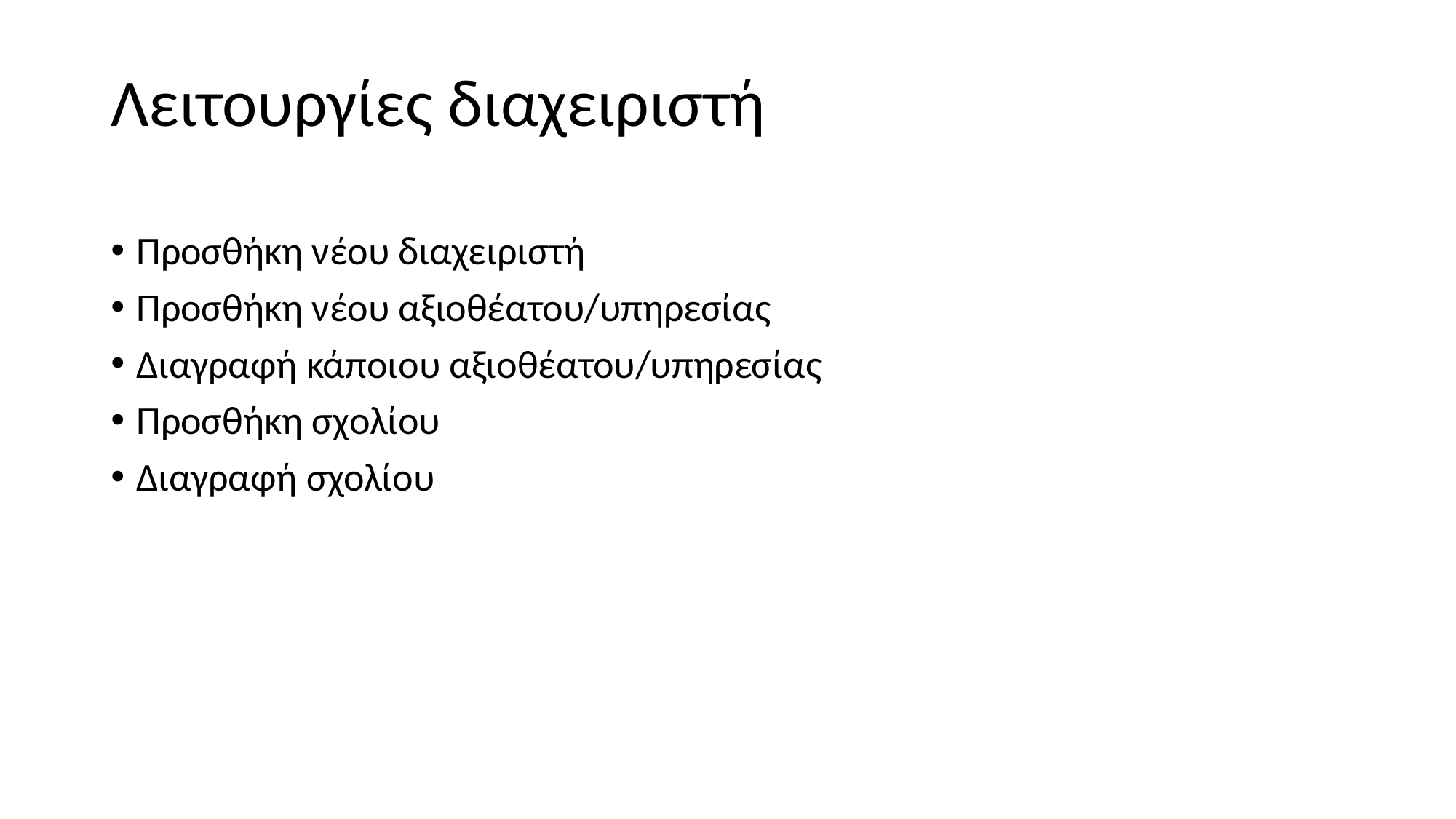

Λειτουργίες διαχειριστή
Προσθήκη νέου διαχειριστή
Προσθήκη νέου αξιοθέατου/υπηρεσίας
Διαγραφή κάποιου αξιοθέατου/υπηρεσίας
Προσθήκη σχολίου
Διαγραφή σχολίου